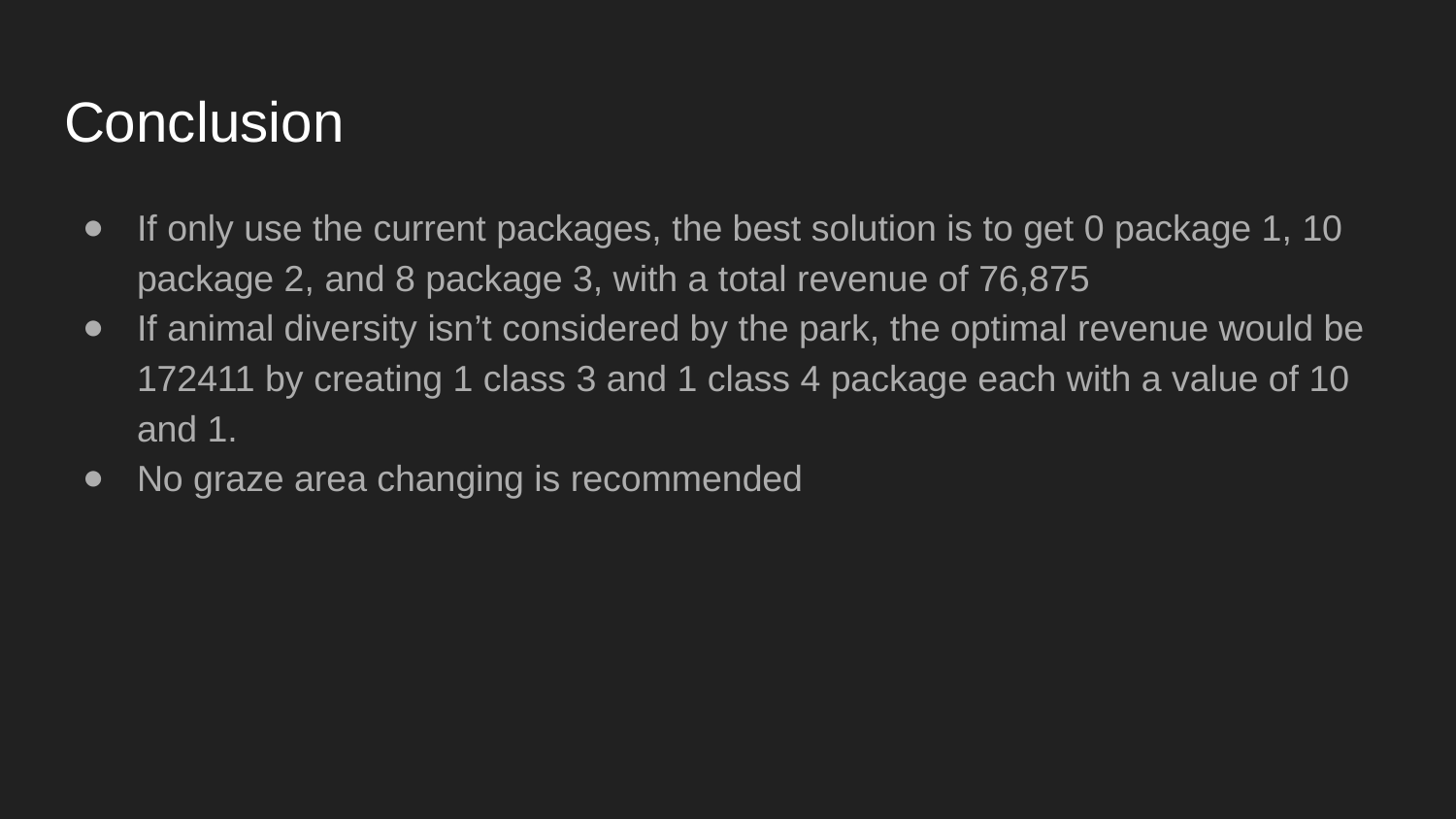

# Conclusion
If only use the current packages, the best solution is to get 0 package 1, 10 package 2, and 8 package 3, with a total revenue of 76,875
If animal diversity isn’t considered by the park, the optimal revenue would be 172411 by creating 1 class 3 and 1 class 4 package each with a value of 10 and 1.
No graze area changing is recommended